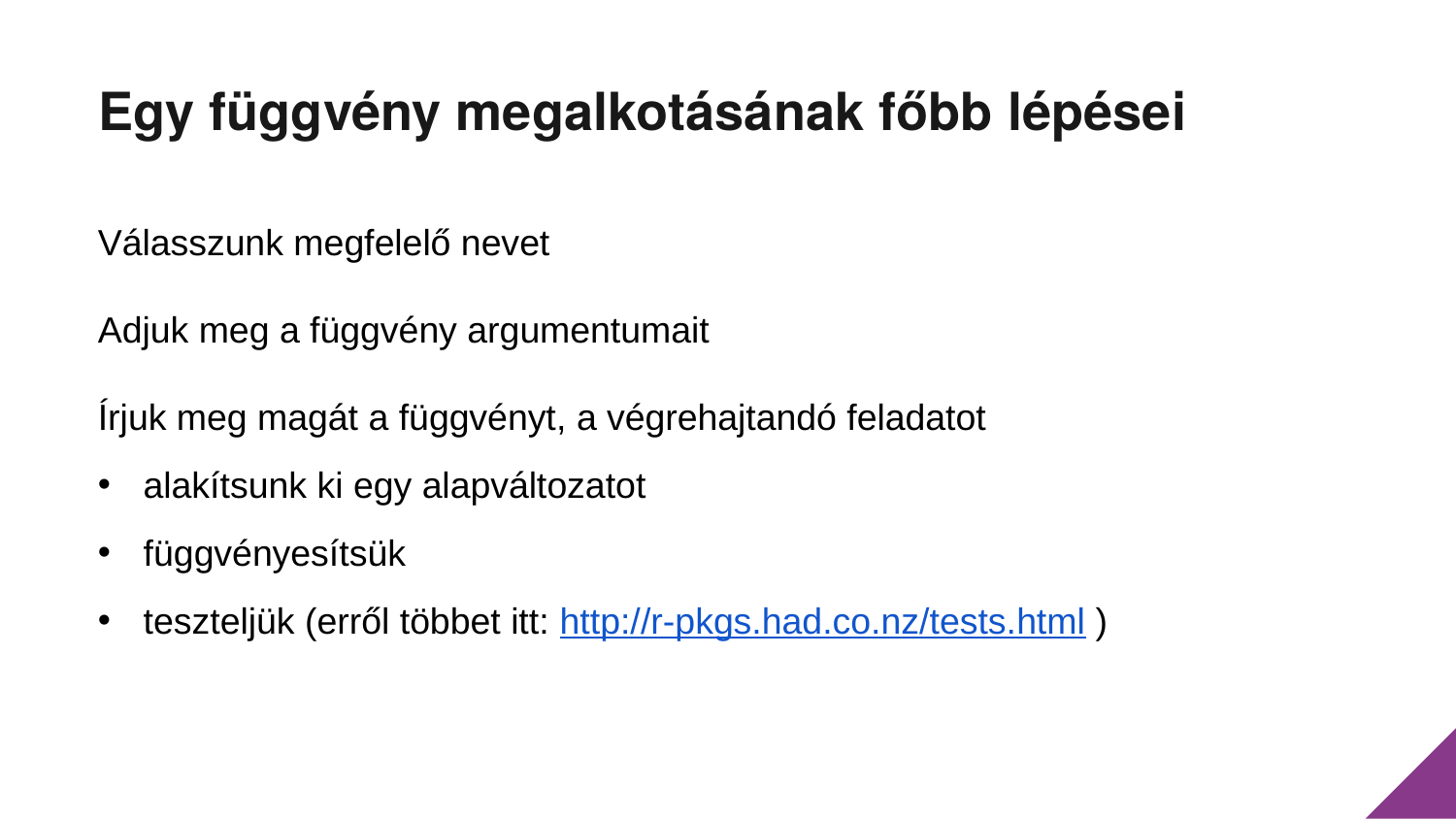

# Egy függvény megalkotásának főbb lépései
Válasszunk megfelelő nevet

Adjuk meg a függvény argumentumait

Írjuk meg magát a függvényt, a végrehajtandó feladatot
alakítsunk ki egy alapváltozatot
függvényesítsük
teszteljük (erről többet itt: http://r-pkgs.had.co.nz/tests.html )